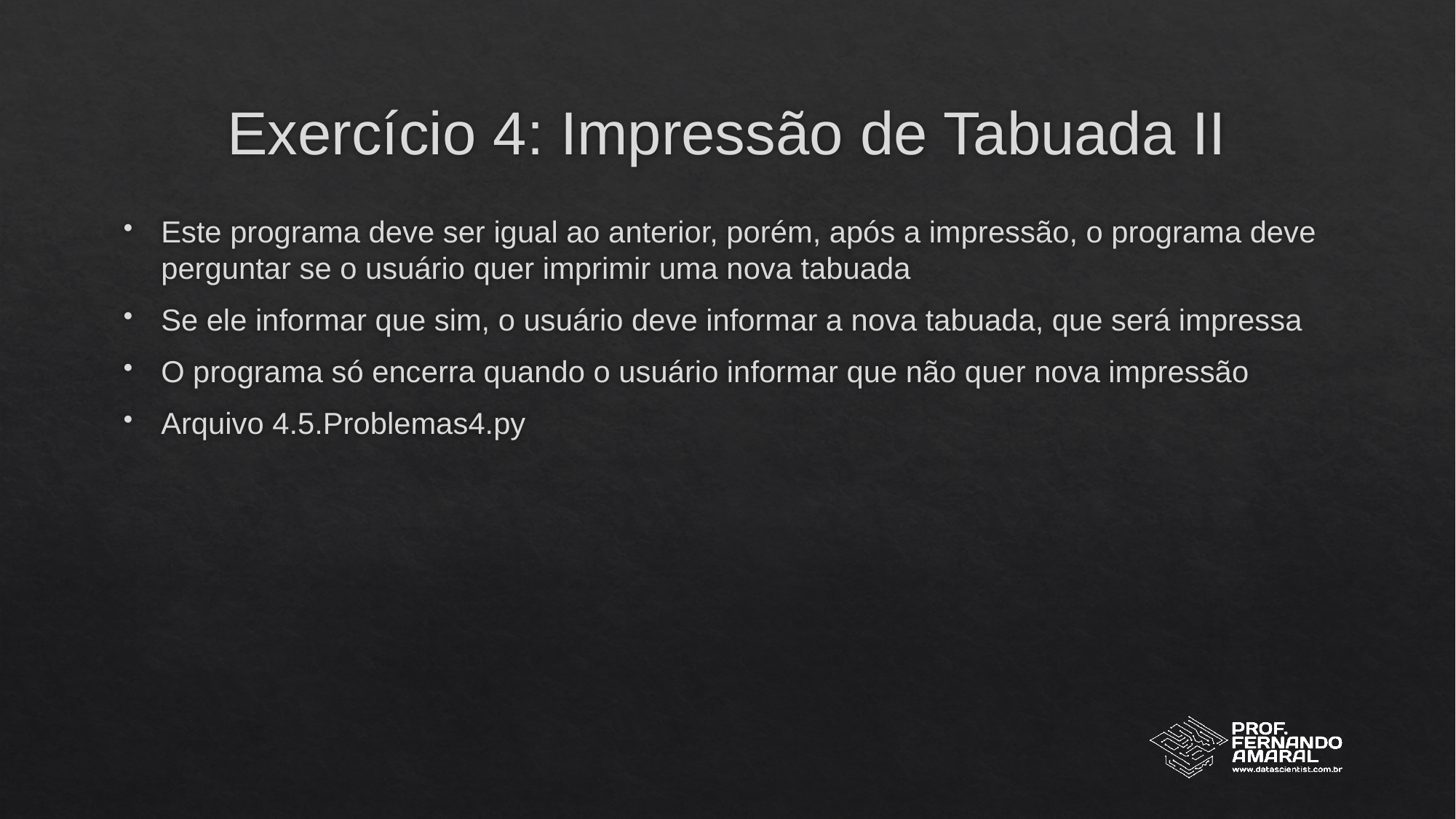

# Exercício 4: Impressão de Tabuada II
Este programa deve ser igual ao anterior, porém, após a impressão, o programa deve perguntar se o usuário quer imprimir uma nova tabuada
Se ele informar que sim, o usuário deve informar a nova tabuada, que será impressa
O programa só encerra quando o usuário informar que não quer nova impressão
Arquivo 4.5.Problemas4.py